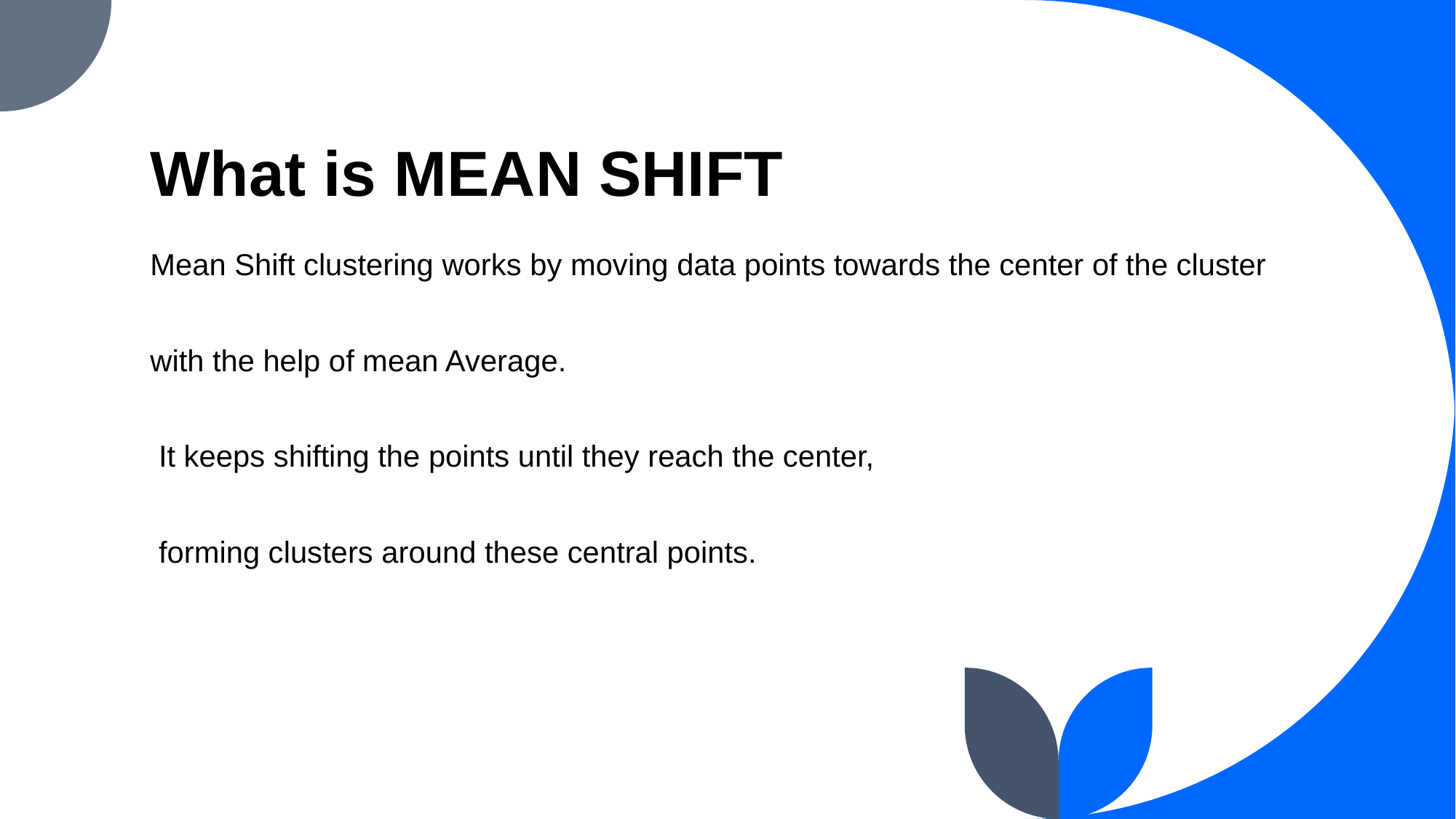

# What is MEAN SHIFT
Mean Shift clustering works by moving data points towards the center of the cluster

with the help of mean Average.

 It keeps shifting the points until they reach the center,

 forming clusters around these central points.